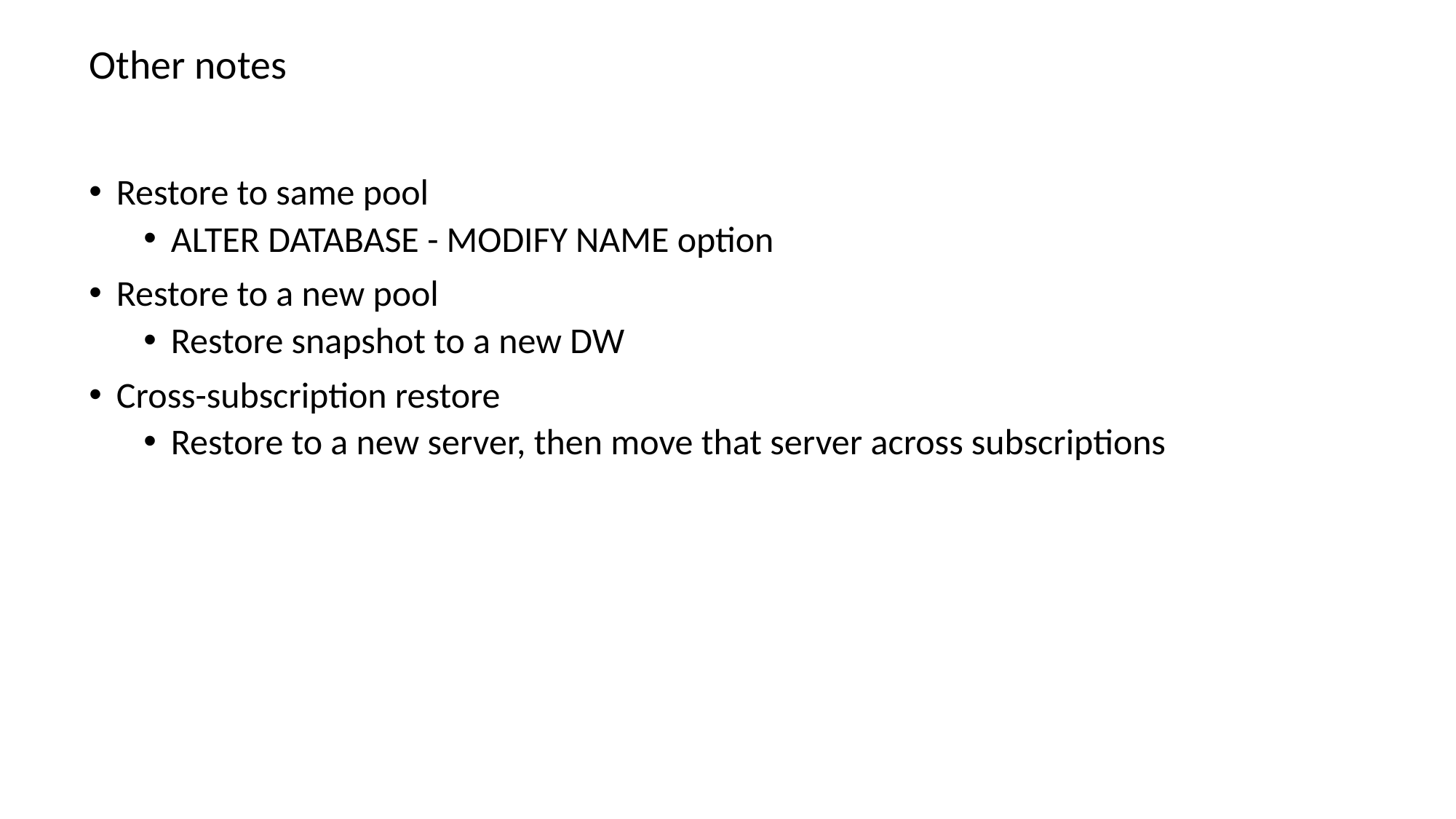

# Other notes
Restore to same pool
ALTER DATABASE - MODIFY NAME option
Restore to a new pool
Restore snapshot to a new DW
Cross-subscription restore
Restore to a new server, then move that server across subscriptions